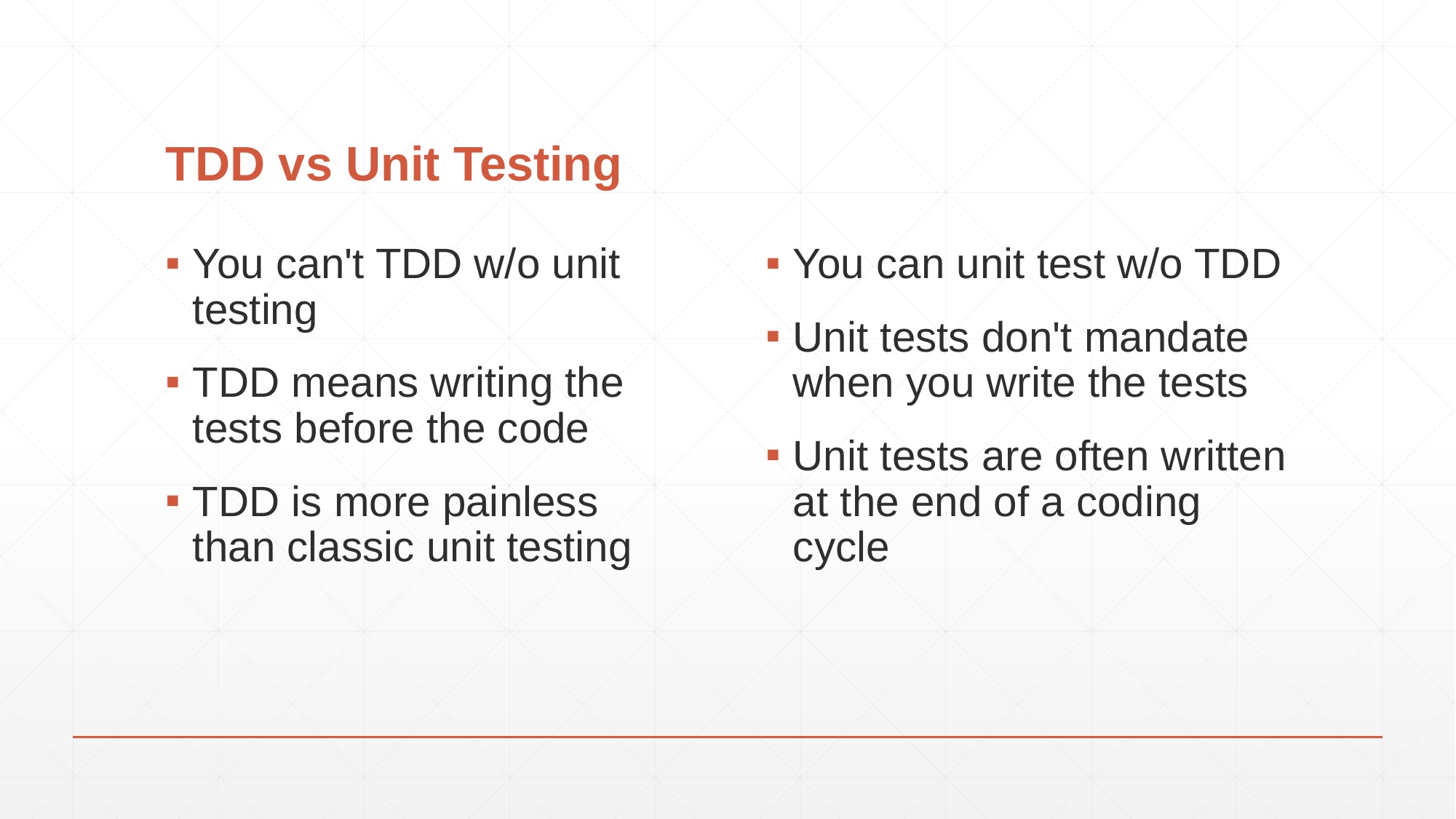

# TDD vs Unit Testing
You can't TDD w/o unit testing
TDD means writing the tests before the code
TDD is more painless than classic unit testing

You can unit test w/o TDD
Unit tests don't mandate when you write the tests
Unit tests are often written at the end of a coding cycle